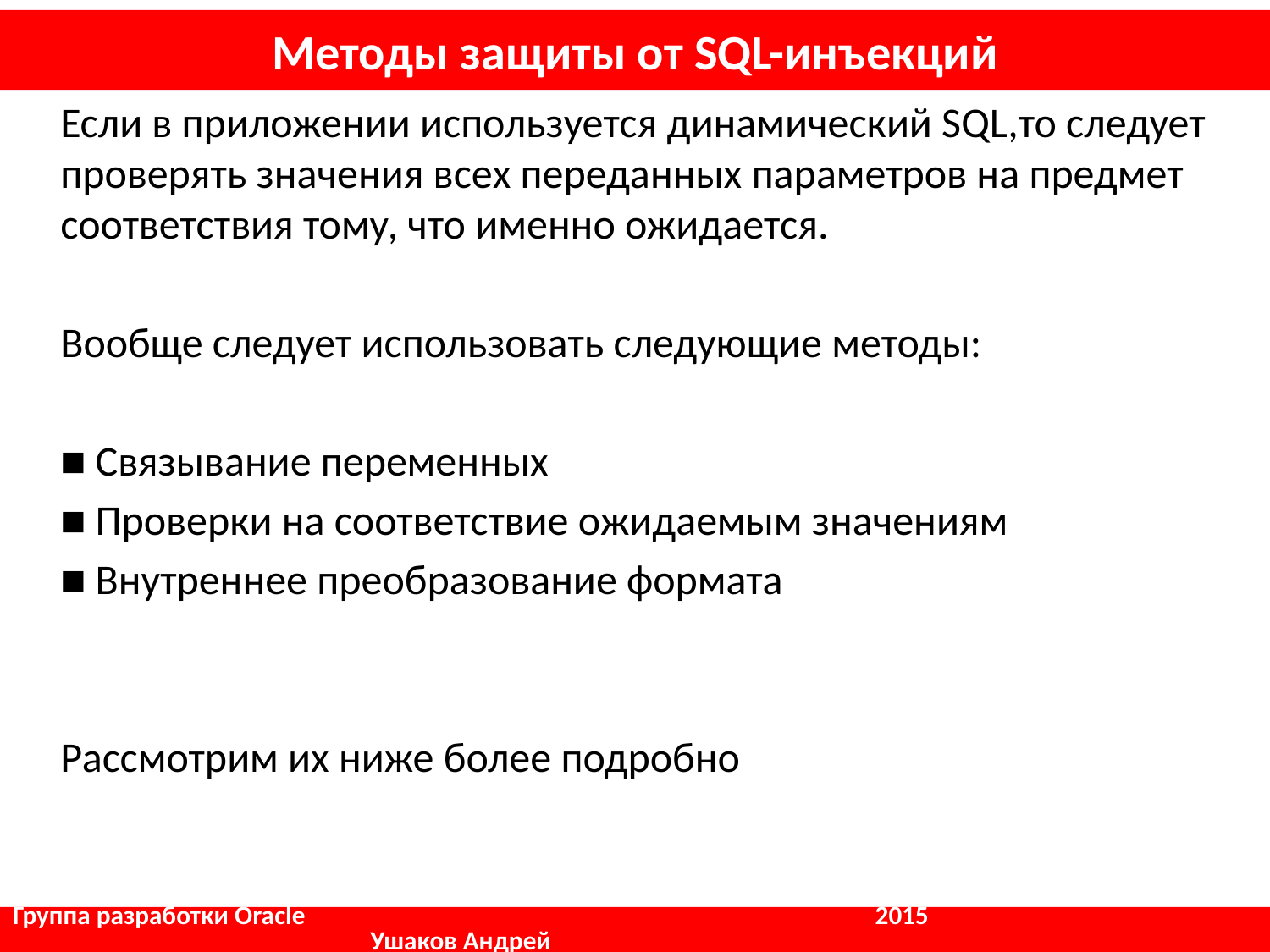

# Методы защиты от SQL-инъекций
	Если в приложении используется динамический SQL,то следует проверять значения всех переданных параметров на предмет соответствия тому, что именно ожидается.

	Вообще следует использовать следующие методы:

	■ Связывание переменных
	■ Проверки на соответствие ожидаемым значениям
	■ Внутреннее преобразование формата

	Рассмотрим их ниже более подробно
Группа разработки Oracle				                 2015		 	                                       Ушаков Андрей